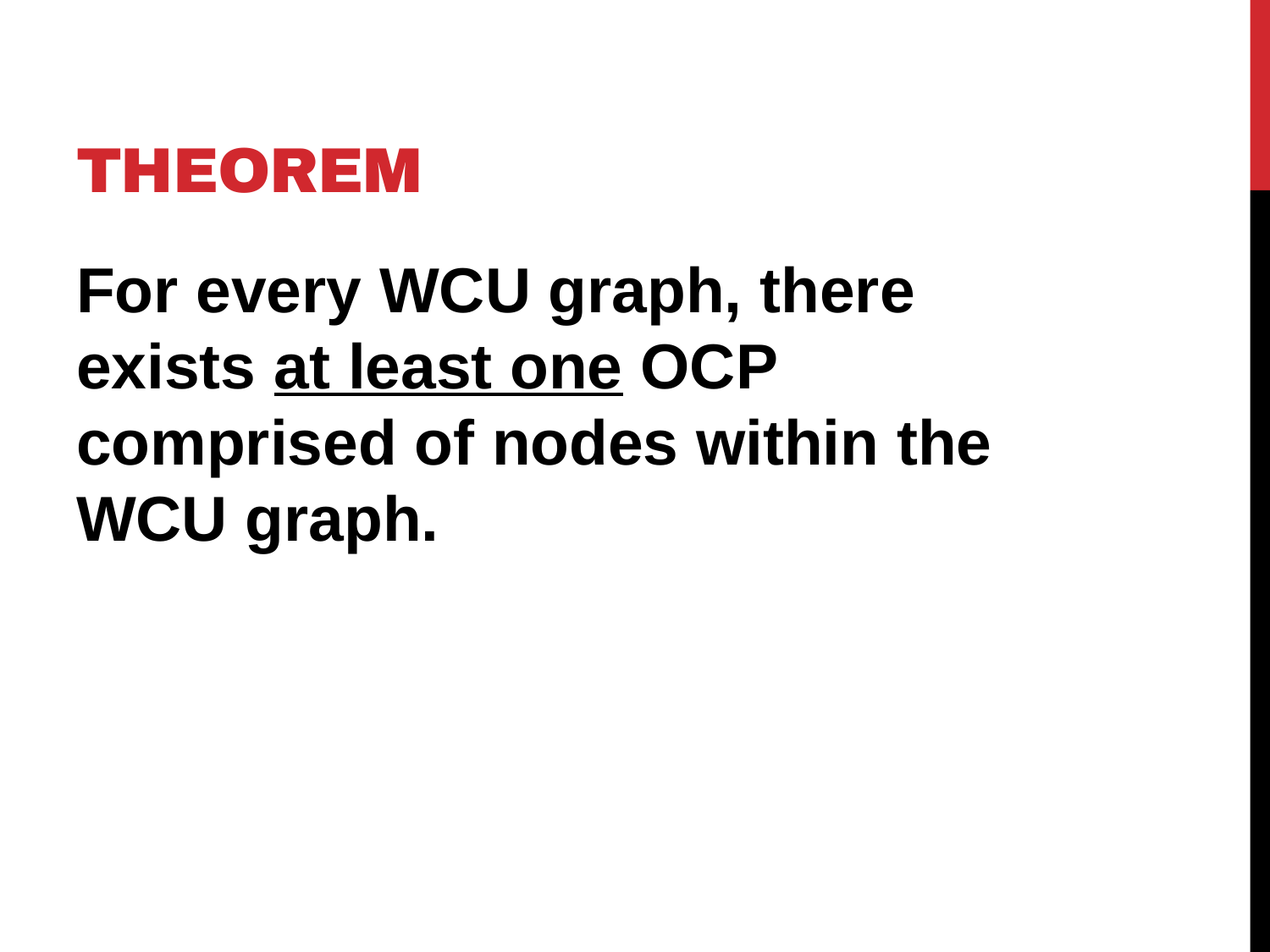

# THEOREM
For every WCU graph, there exists at least one OCP comprised of nodes within the WCU graph.